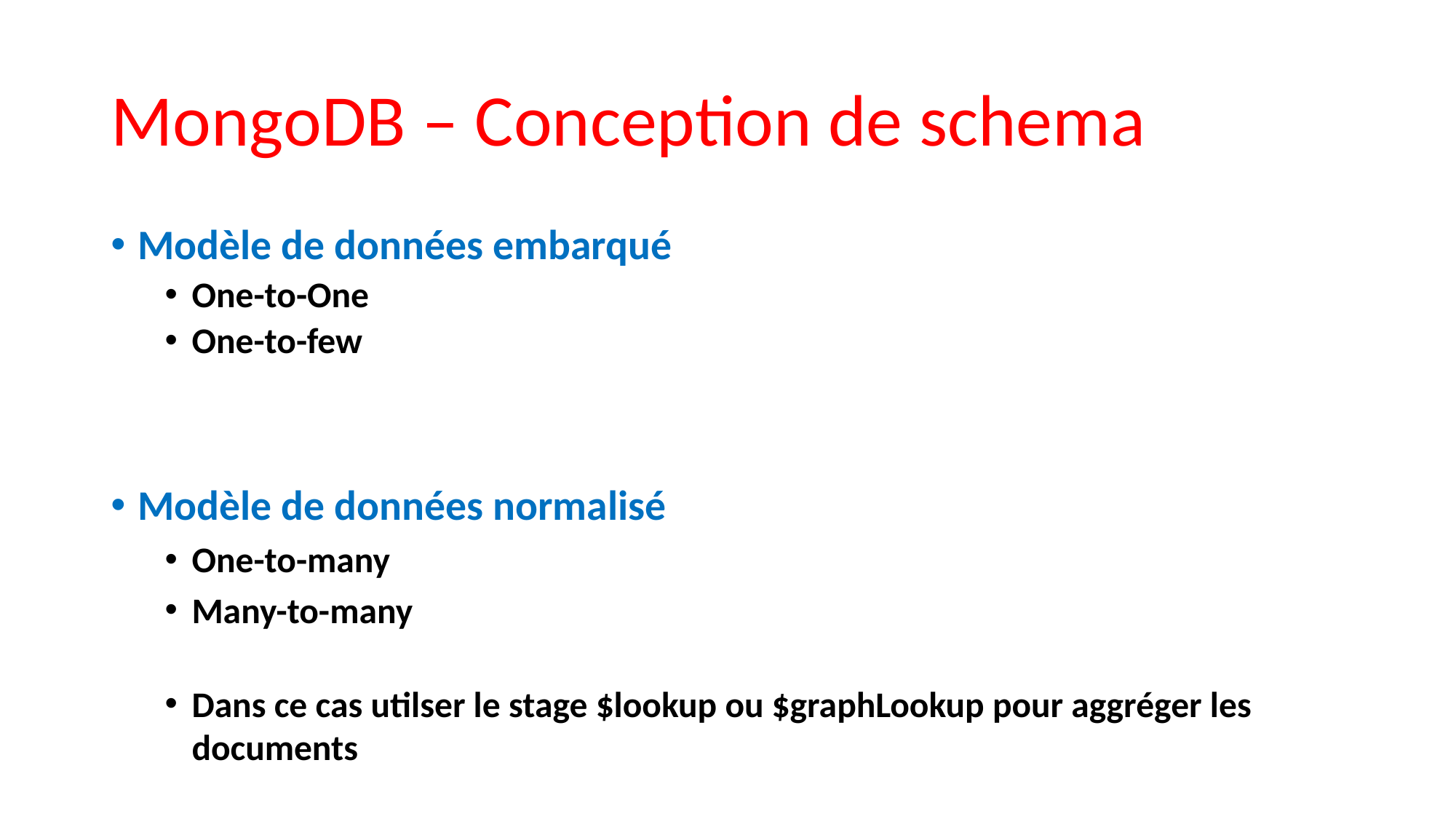

MongoDB – Conception de schema
Modèle de données embarqué
One-to-One
One-to-few

Modèle de données normalisé
One-to-many
Many-to-many

Dans ce cas utilser le stage $lookup ou $graphLookup pour aggréger les documents